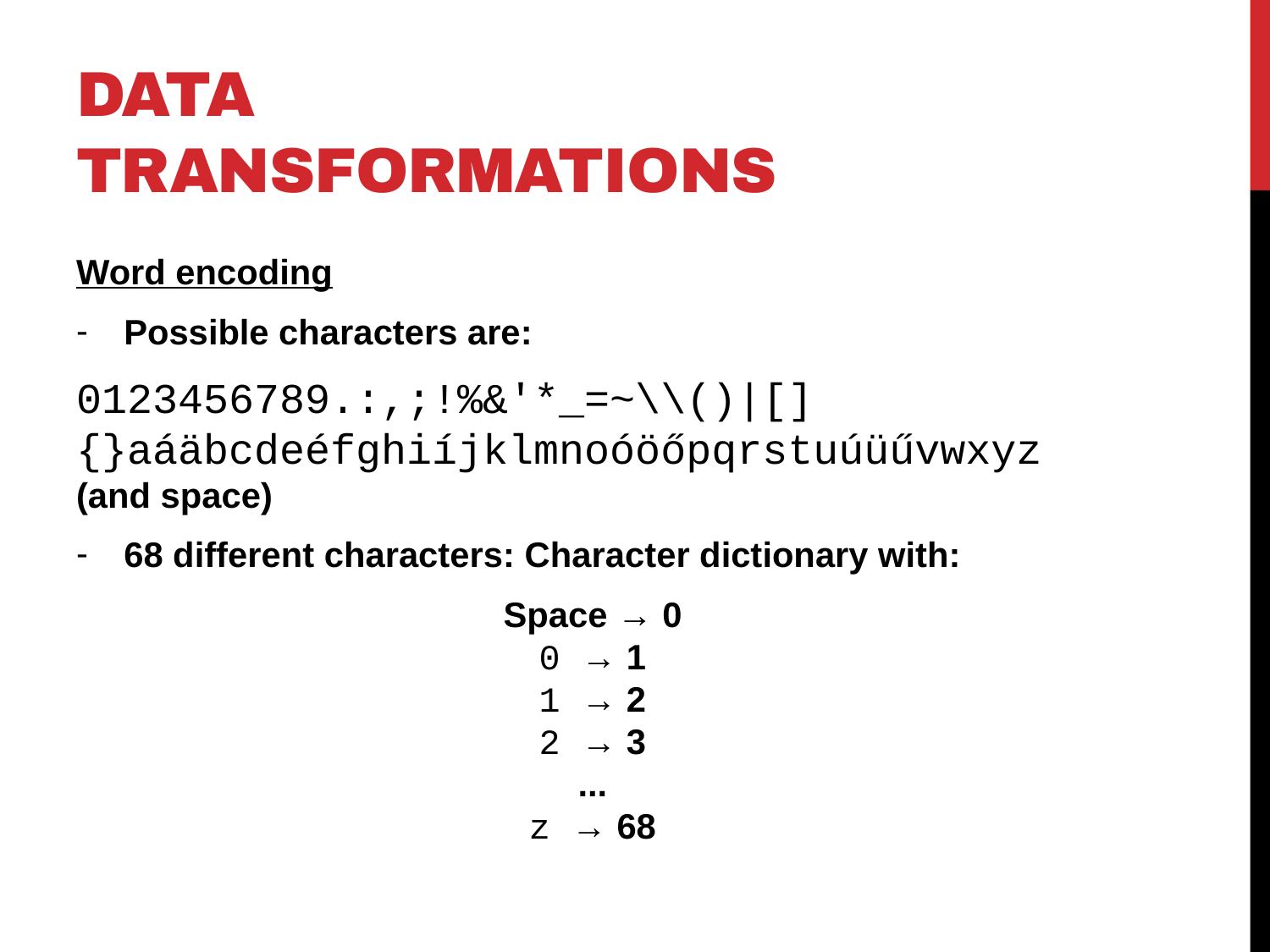

# Data transformations
Word encoding
Possible characters are:
0123456789.:,;!%&'*_=~\\()|[]{}aáäbcdeéfghiíjklmnoóöőpqrstuúüűvwxyz (and space)
68 different characters: Character dictionary with:
Space → 0
0 → 1
1 → 2
2 → 3
...
z → 68